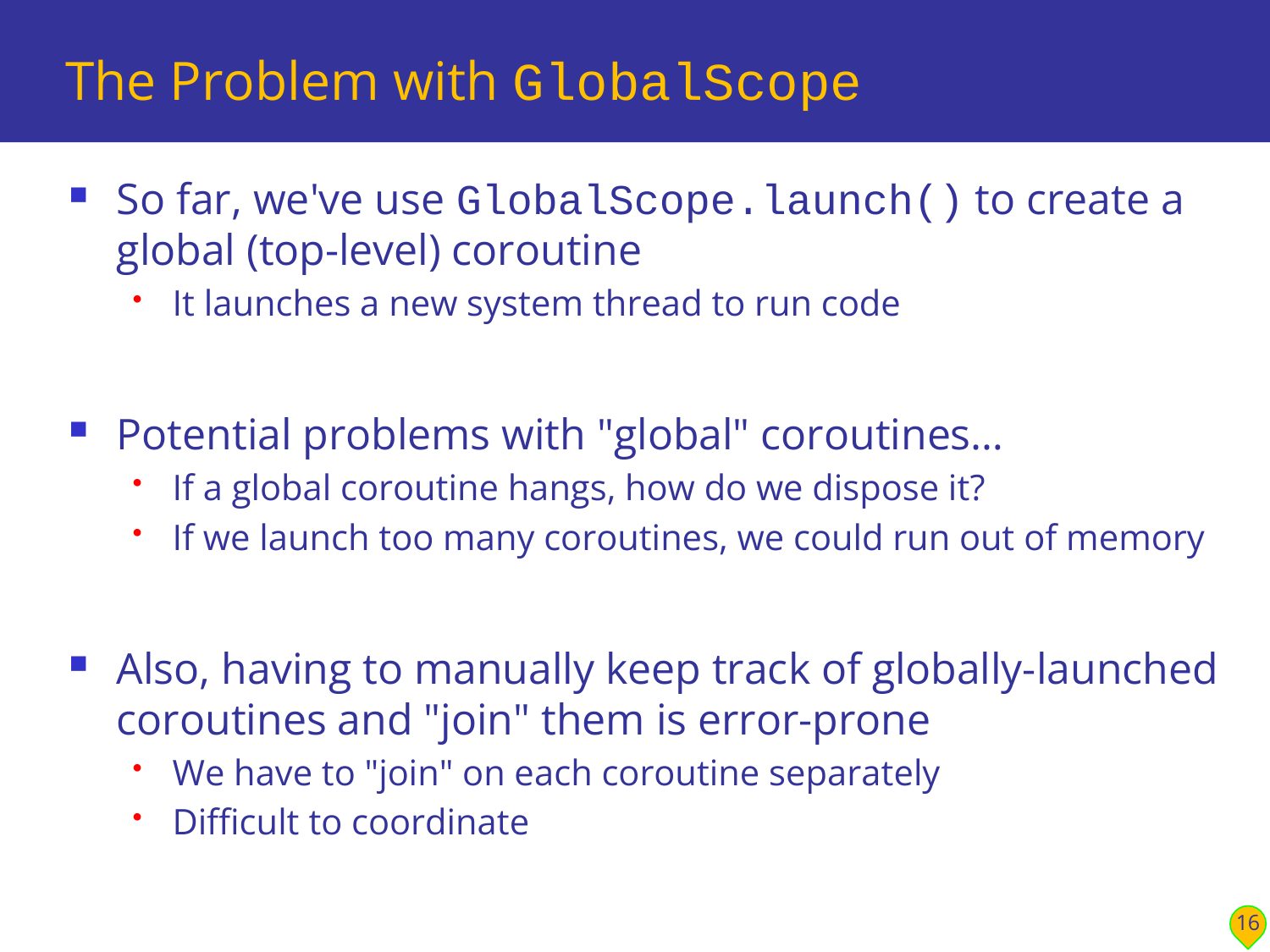

# The Problem with GlobalScope
So far, we've use GlobalScope.launch() to create a global (top-level) coroutine
It launches a new system thread to run code

Potential problems with "global" coroutines…
If a global coroutine hangs, how do we dispose it?
If we launch too many coroutines, we could run out of memory

Also, having to manually keep track of globally-launched coroutines and "join" them is error-prone
We have to "join" on each coroutine separately
Difficult to coordinate
16